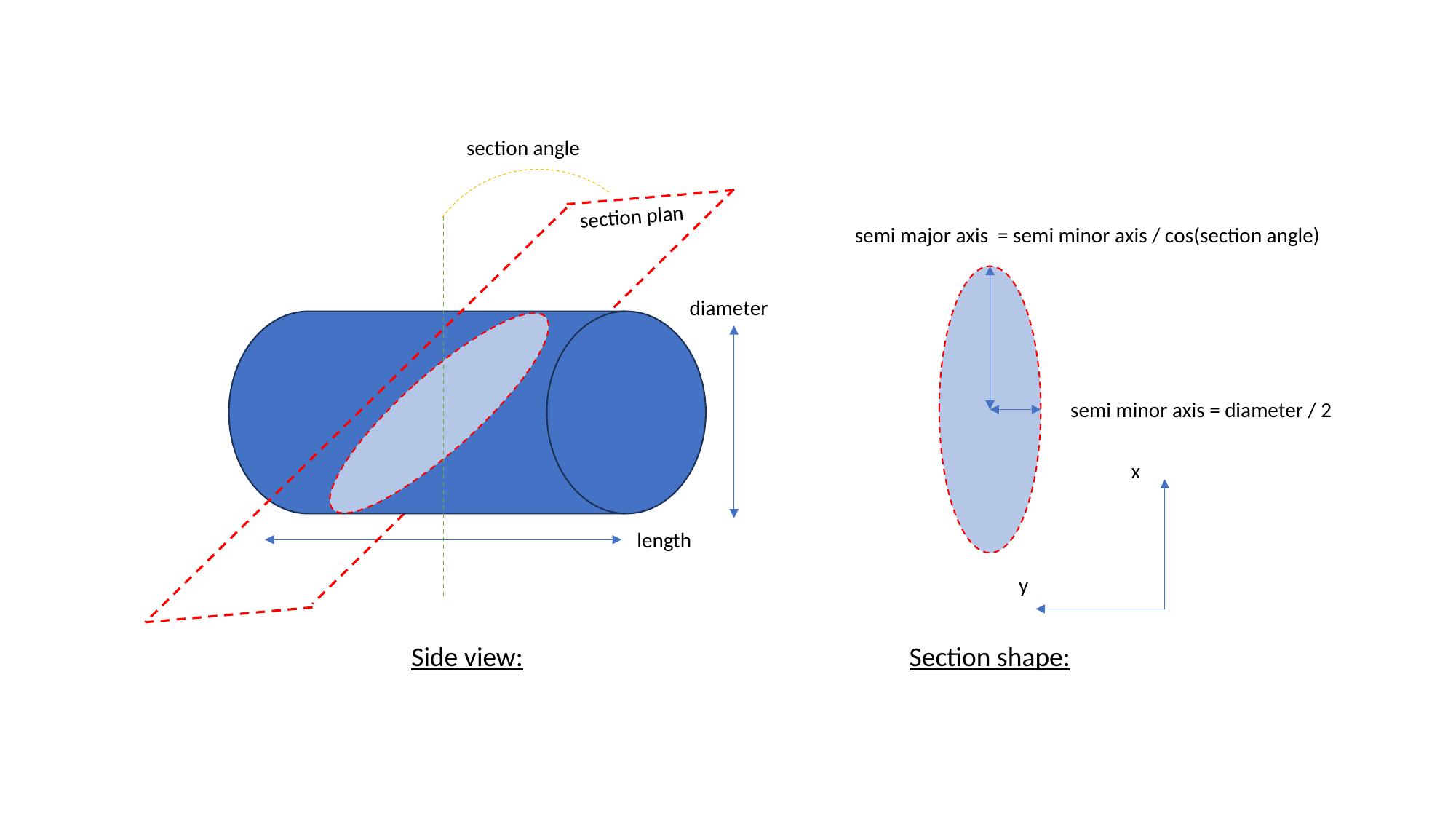

section angle

section plan
semi major axis  = semi minor axis / cos(section angle)

diameter

semi minor axis = diameter / 2
x
length
y
Side view:
Section shape: